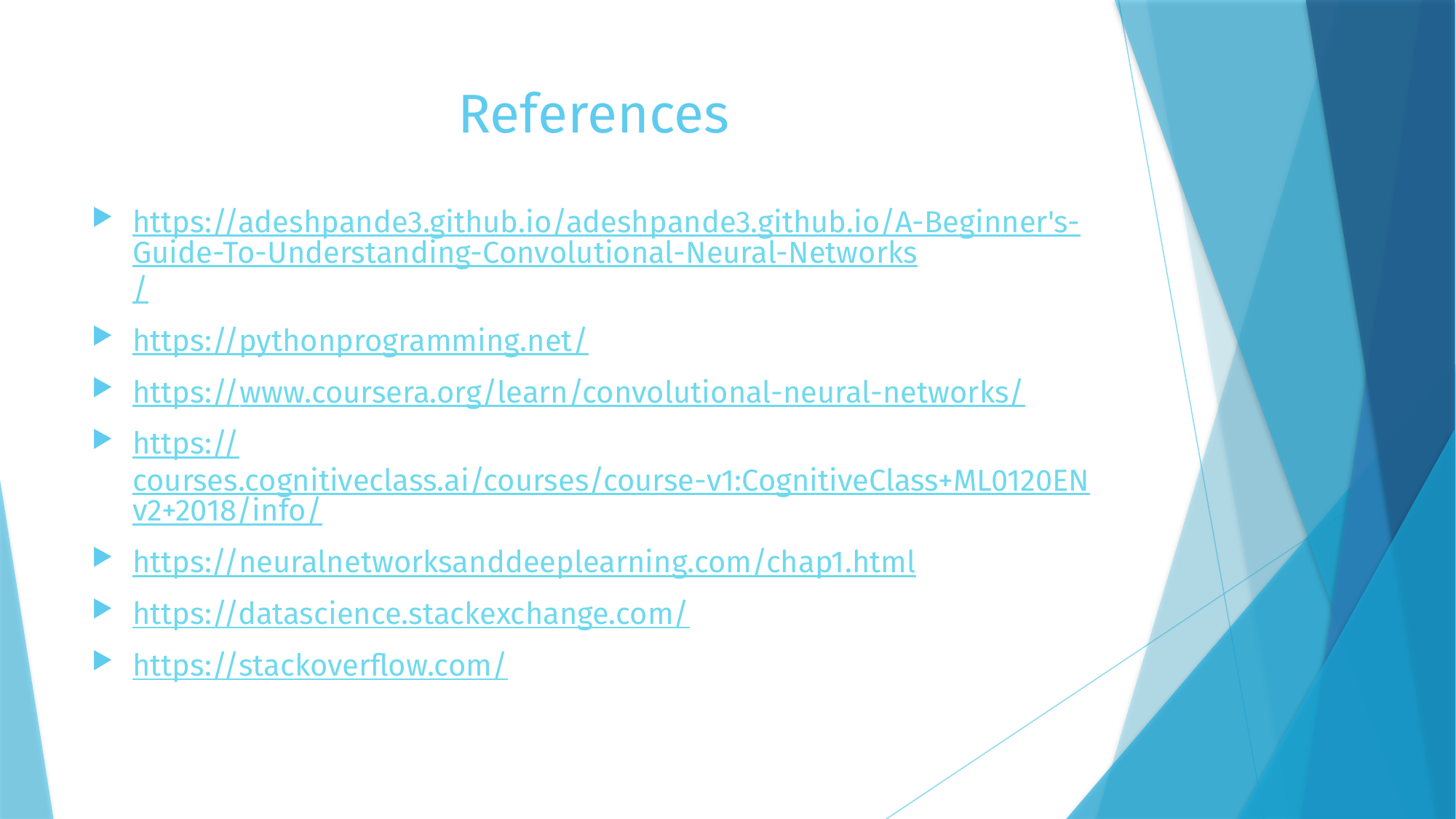

# References
https://adeshpande3.github.io/adeshpande3.github.io/A-Beginner's-Guide-To-Understanding-Convolutional-Neural-Networks/
https://pythonprogramming.net/
https://www.coursera.org/learn/convolutional-neural-networks/
https://courses.cognitiveclass.ai/courses/course-v1:CognitiveClass+ML0120ENv2+2018/info/
https://neuralnetworksanddeeplearning.com/chap1.html
https://datascience.stackexchange.com/
https://stackoverflow.com/